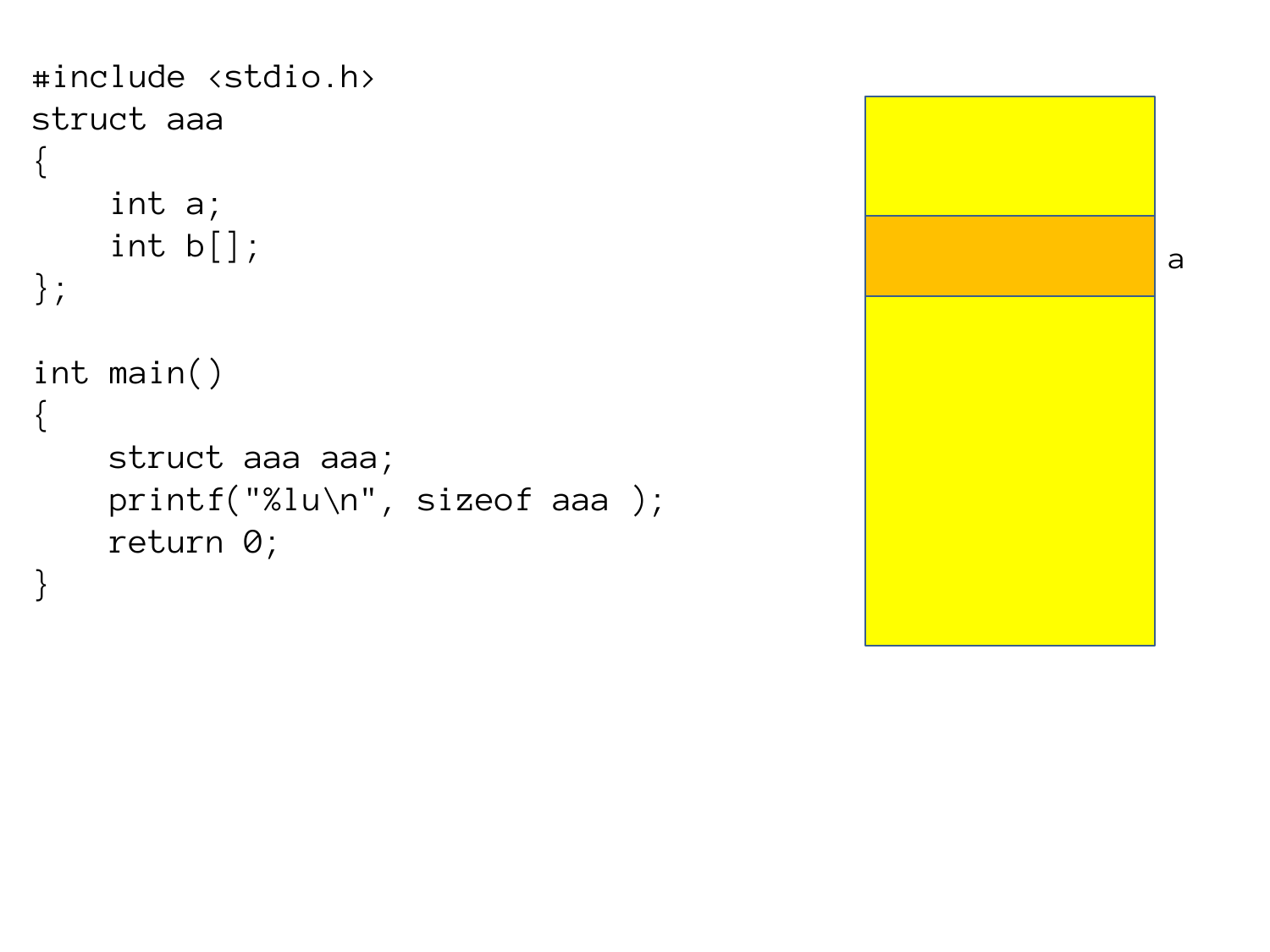

#include <stdio.h>
struct aaa
{
    int a;
    int b[];
};

int main()
{
    struct aaa aaa;
    printf("%lu\n", sizeof aaa );
    return 0;
}

a